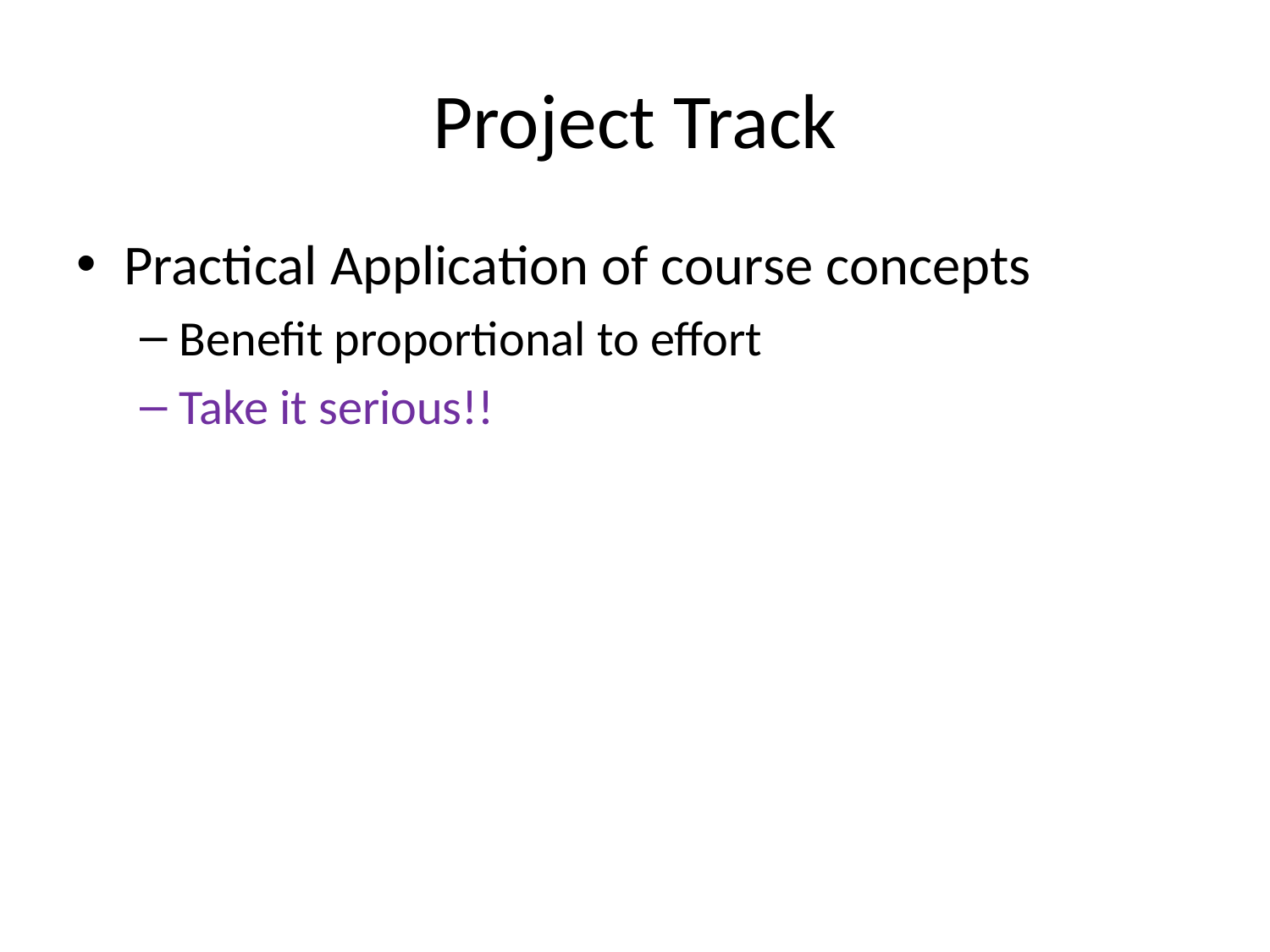

# Project Track
Practical Application of course concepts
Benefit proportional to effort
Take it serious!!